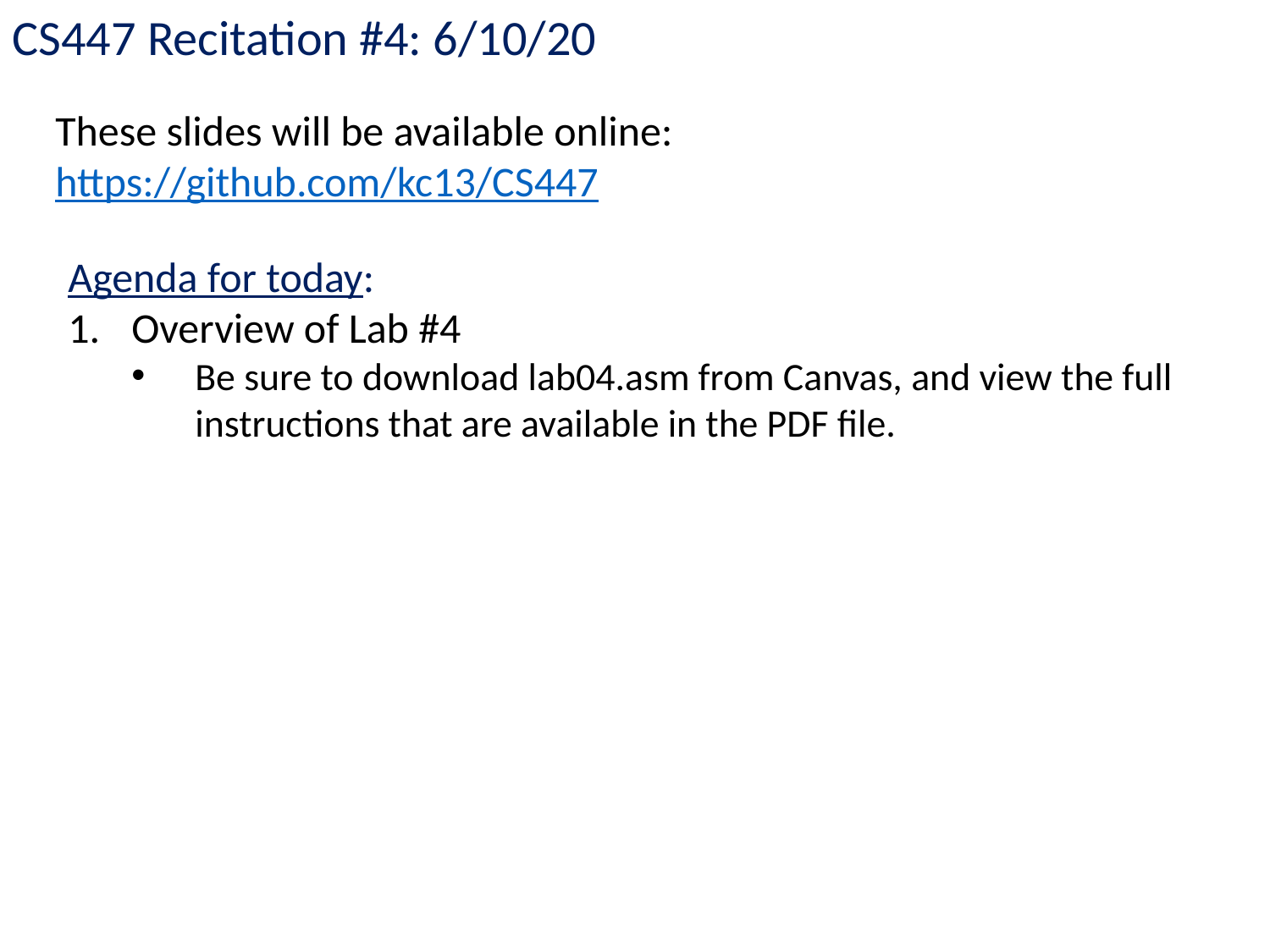

CS447 Recitation #4: 6/10/20
These slides will be available online:
https://github.com/kc13/CS447
Agenda for today:
Overview of Lab #4
Be sure to download lab04.asm from Canvas, and view the full instructions that are available in the PDF file.